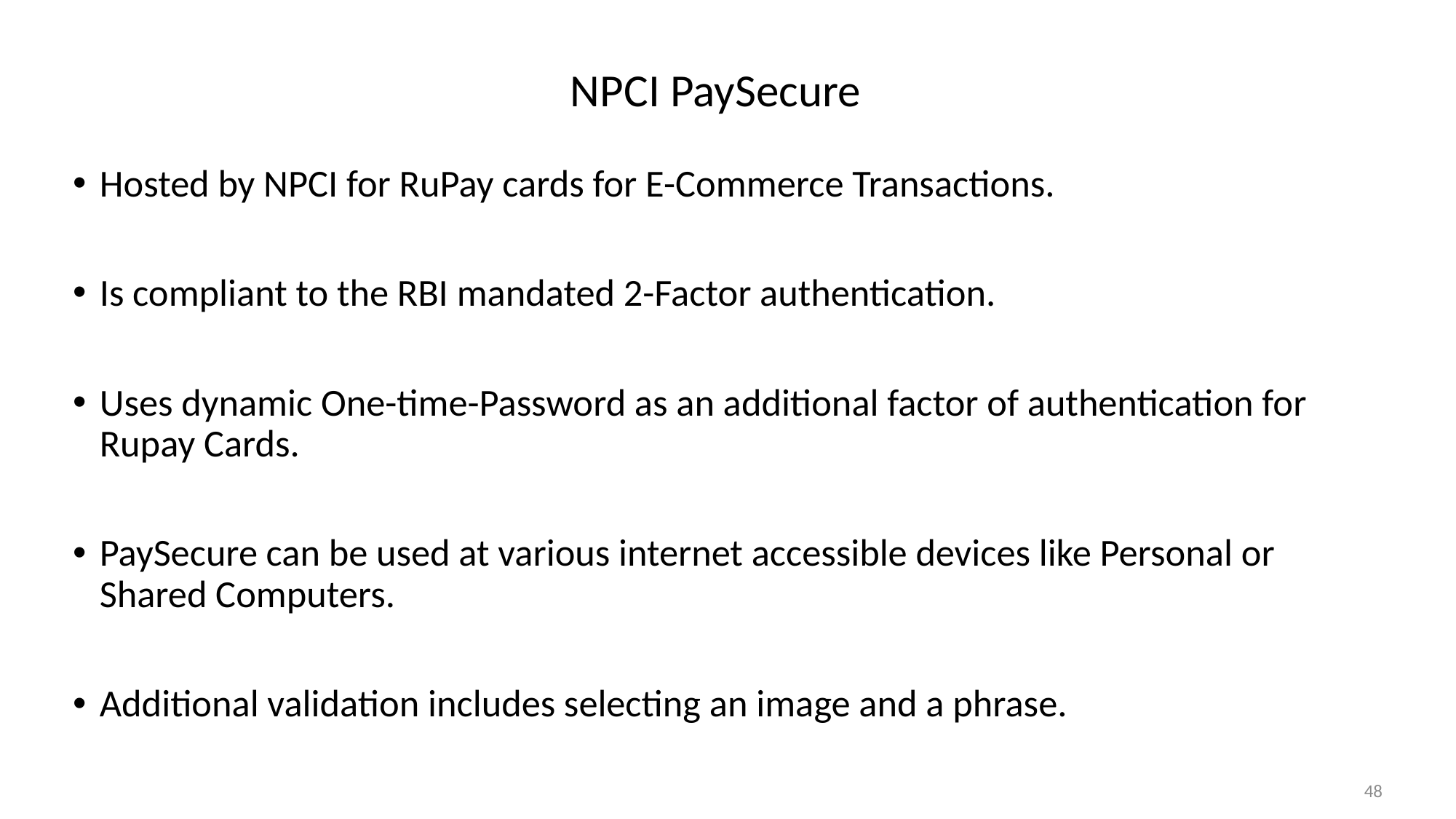

# NPCI PaySecure
Hosted by NPCI for RuPay cards for E-Commerce Transactions.

Is compliant to the RBI mandated 2-Factor authentication.

Uses dynamic One-time-Password as an additional factor of authentication for Rupay Cards.

PaySecure can be used at various internet accessible devices like Personal or Shared Computers.

Additional validation includes selecting an image and a phrase.
48